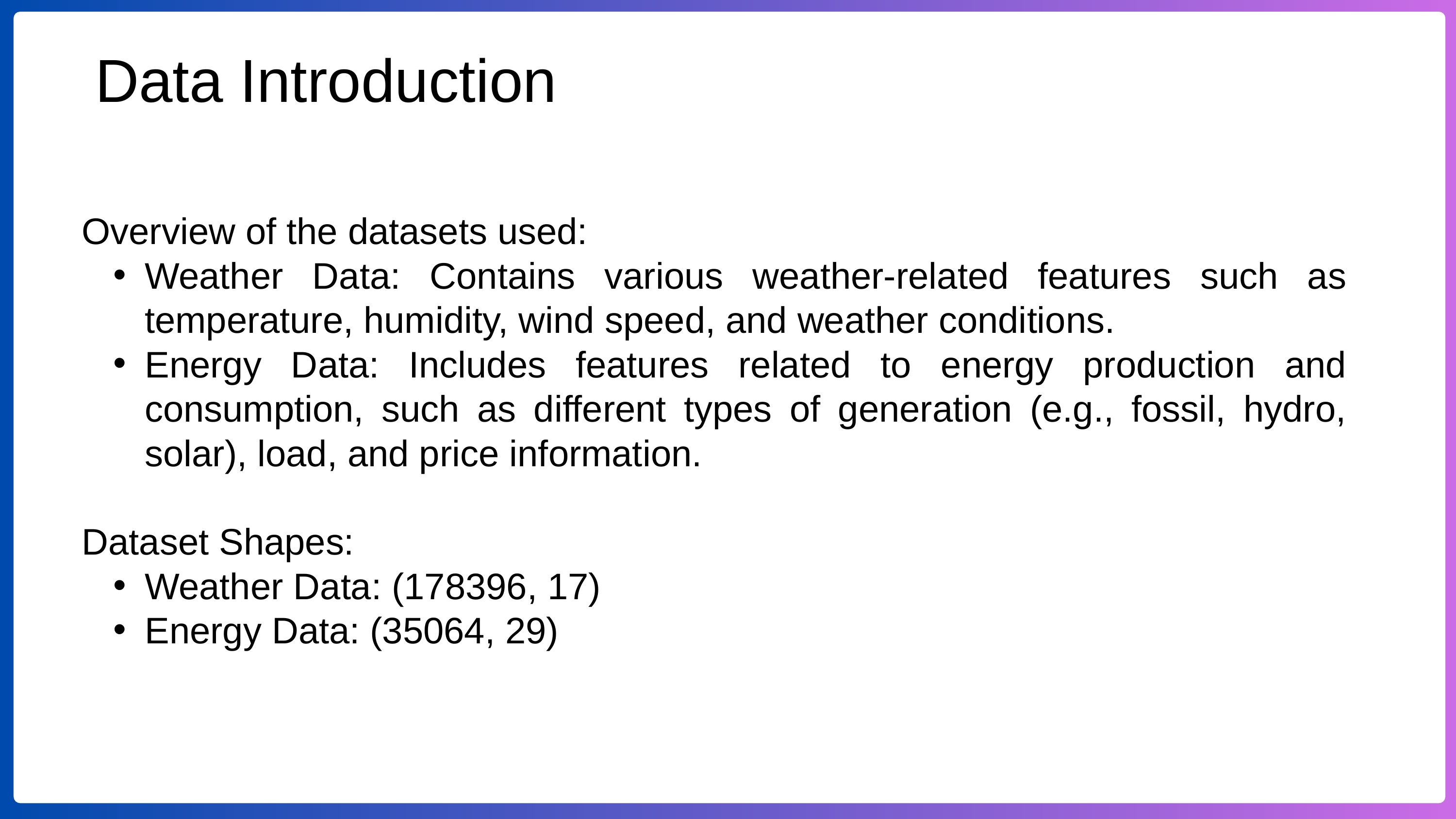

Data Introduction
Overview of the datasets used:
Weather Data: Contains various weather-related features such as temperature, humidity, wind speed, and weather conditions.
Energy Data: Includes features related to energy production and consumption, such as different types of generation (e.g., fossil, hydro, solar), load, and price information.

Dataset Shapes:
Weather Data: (178396, 17)
Energy Data: (35064, 29)